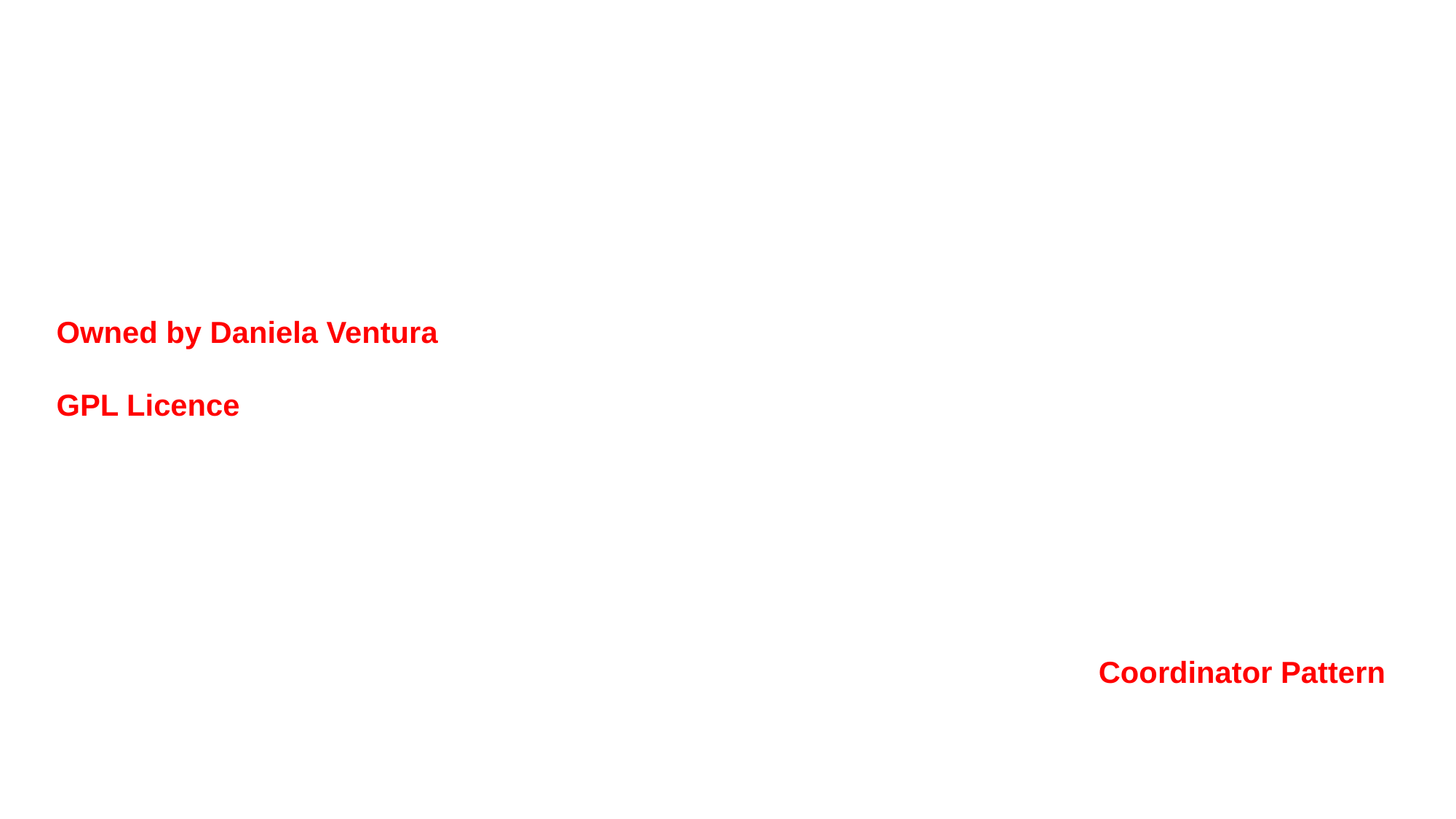

Owned by Daniela Ventura

GPL Licence
Coordinator Pattern